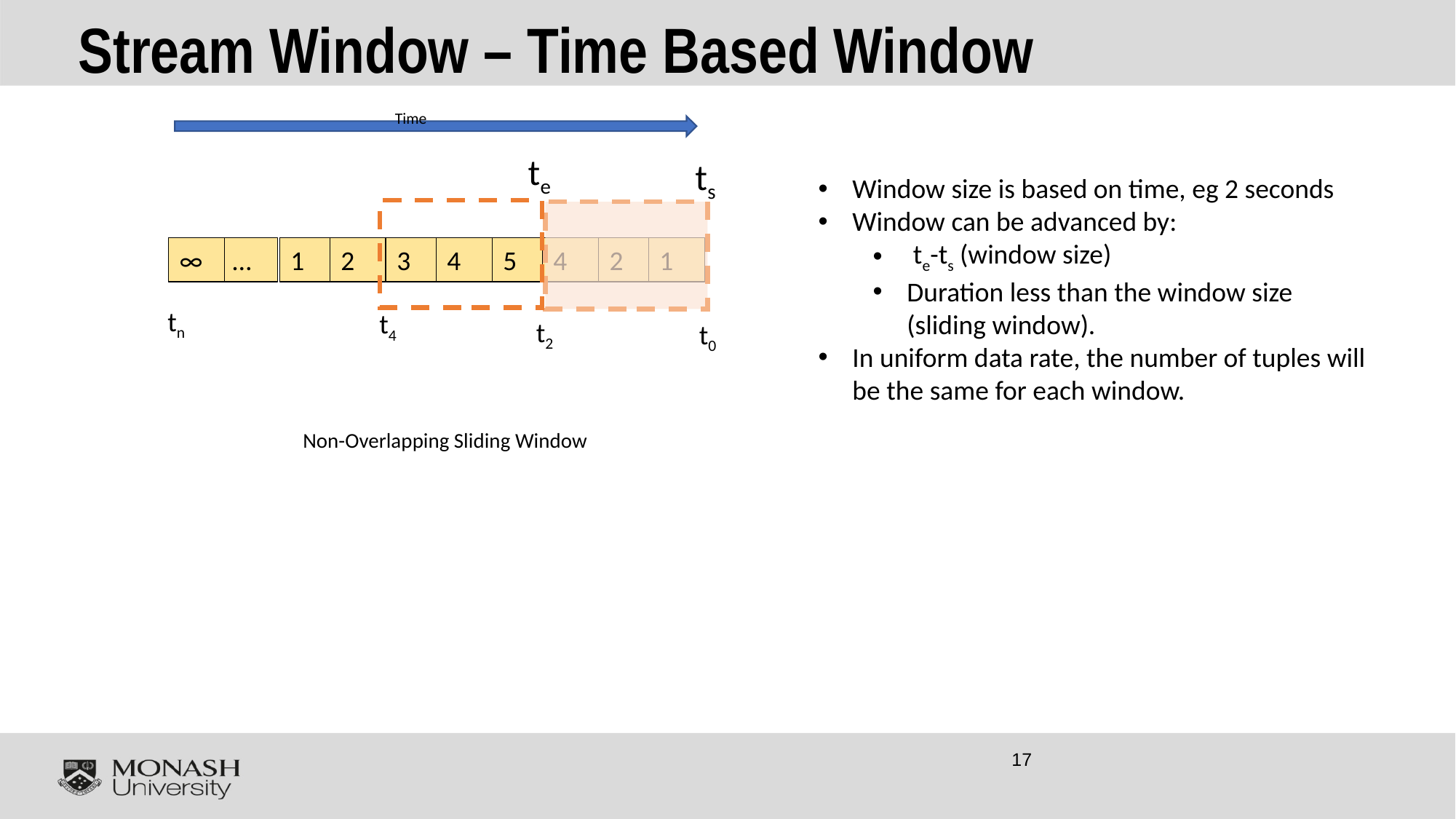

# Stream Window – Time Based Window
Time

te
ts

∞
…
1
2
3
4
5
4
2
1
tn
t0
Window size is based on time, eg 2 seconds
Window can be advanced by:
 te-ts (window size)
Duration less than the window size (sliding window).
In uniform data rate, the number of tuples will be the same for each window.

t4
t2
Non-Overlapping Sliding Window
17